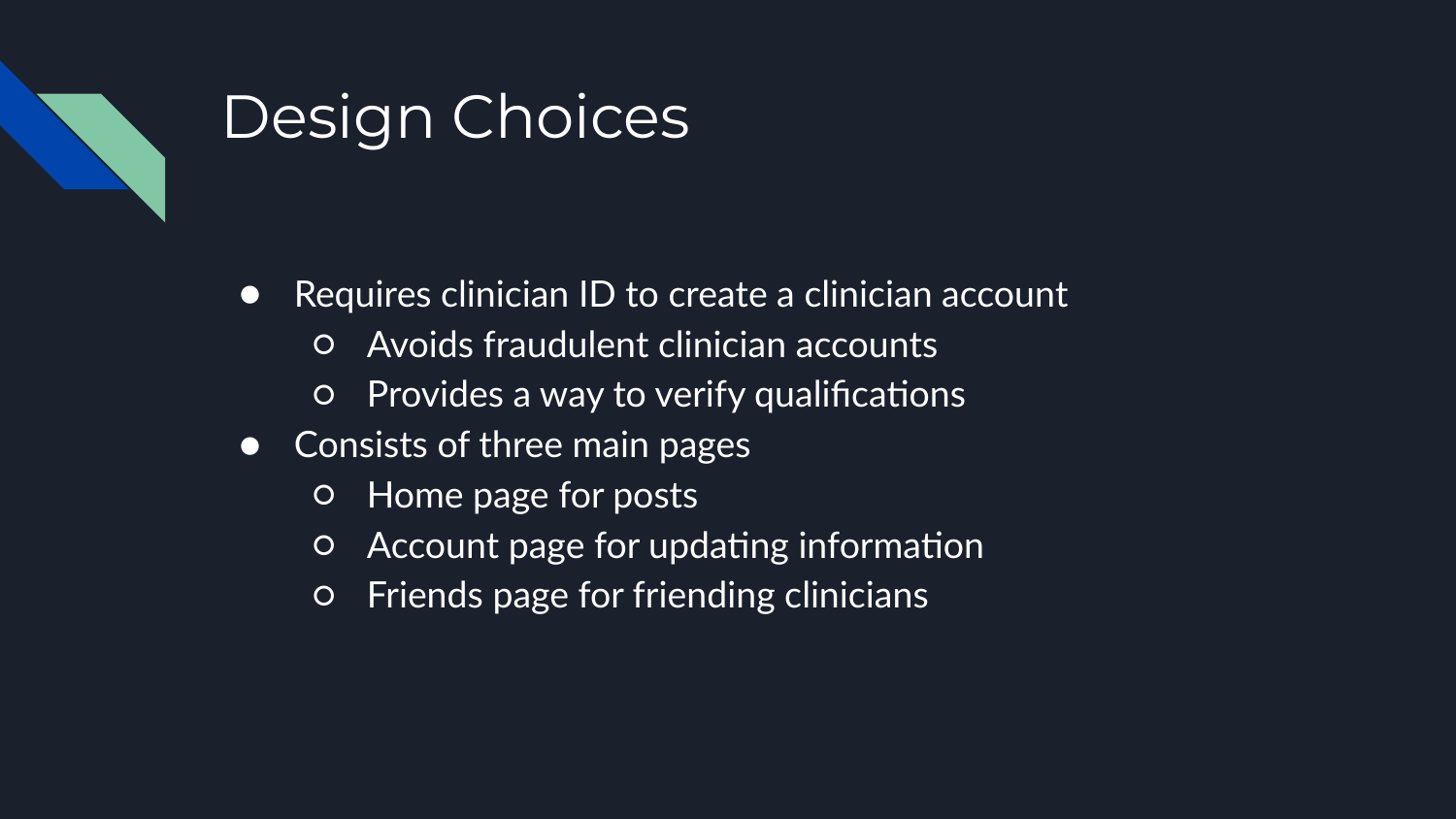

# Design Choices
Requires clinician ID to create a clinician account
Avoids fraudulent clinician accounts
Provides a way to verify qualifications
Consists of three main pages
Home page for posts
Account page for updating information
Friends page for friending clinicians